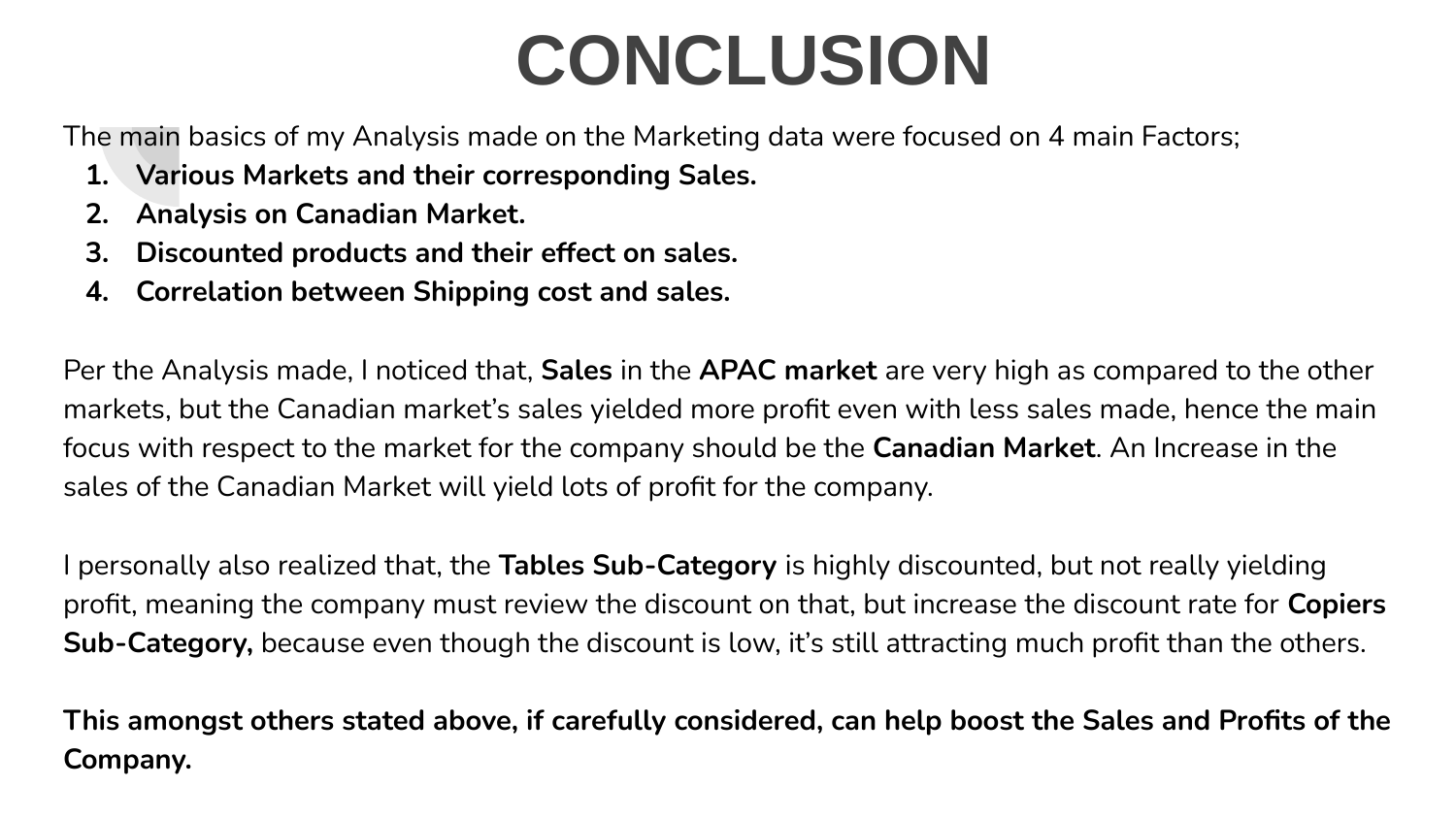

# CONCLUSION
The main basics of my Analysis made on the Marketing data were focused on 4 main Factors;
Various Markets and their corresponding Sales.
Analysis on Canadian Market.
Discounted products and their effect on sales.
Correlation between Shipping cost and sales.

Per the Analysis made, I noticed that, Sales in the APAC market are very high as compared to the other markets, but the Canadian market’s sales yielded more profit even with less sales made, hence the main focus with respect to the market for the company should be the Canadian Market. An Increase in the sales of the Canadian Market will yield lots of profit for the company.

I personally also realized that, the Tables Sub-Category is highly discounted, but not really yielding profit, meaning the company must review the discount on that, but increase the discount rate for Copiers Sub-Category, because even though the discount is low, it’s still attracting much profit than the others.

This amongst others stated above, if carefully considered, can help boost the Sales and Profits of the Company.